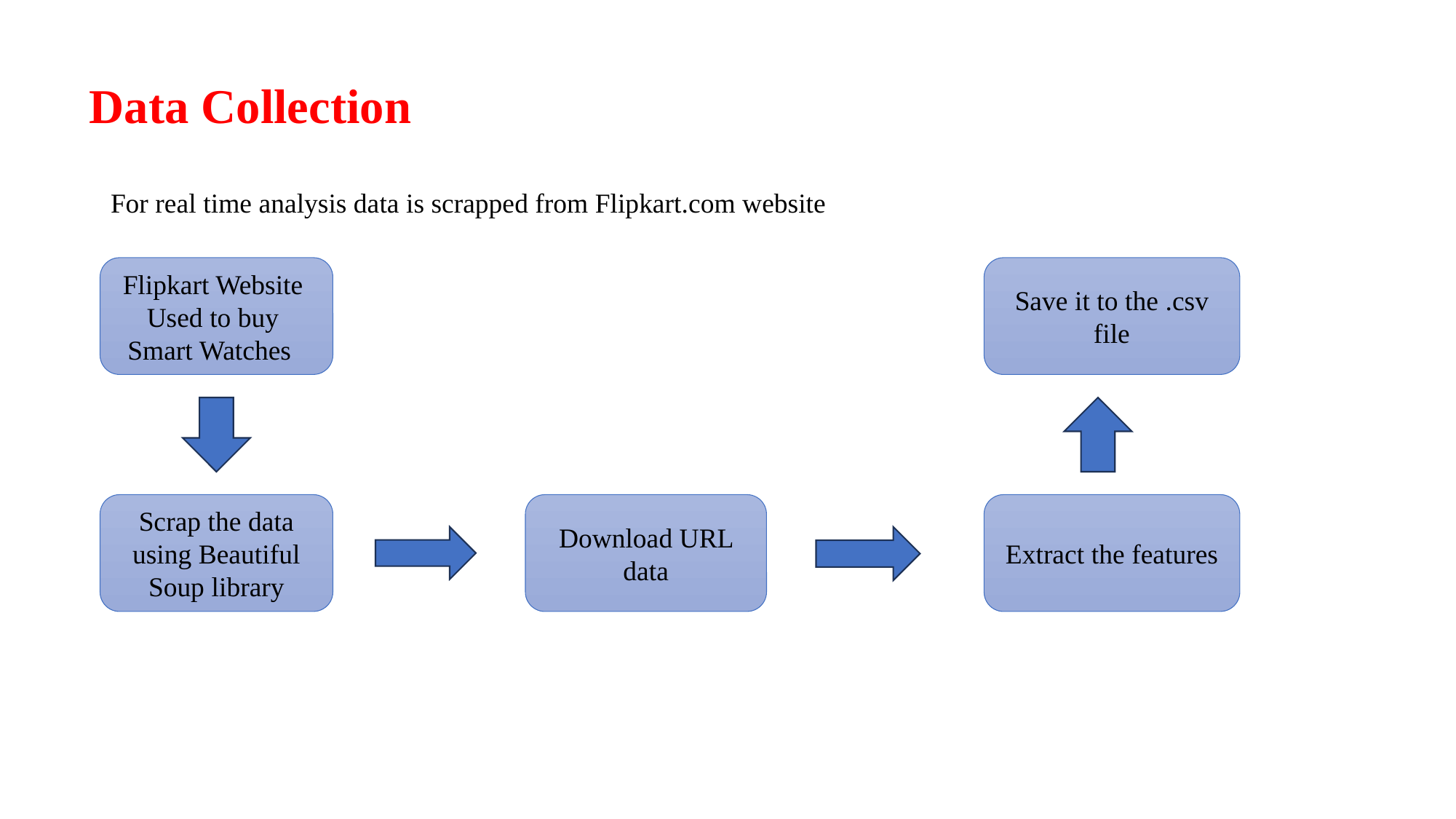

# Data Collection
For real time analysis data is scrapped from Flipkart.com website
Flipkart Website  Used to buy
Smart Watches
Save it to the .csv file

Download URL data
Extract the features
Scrap the data using Beautiful Soup library